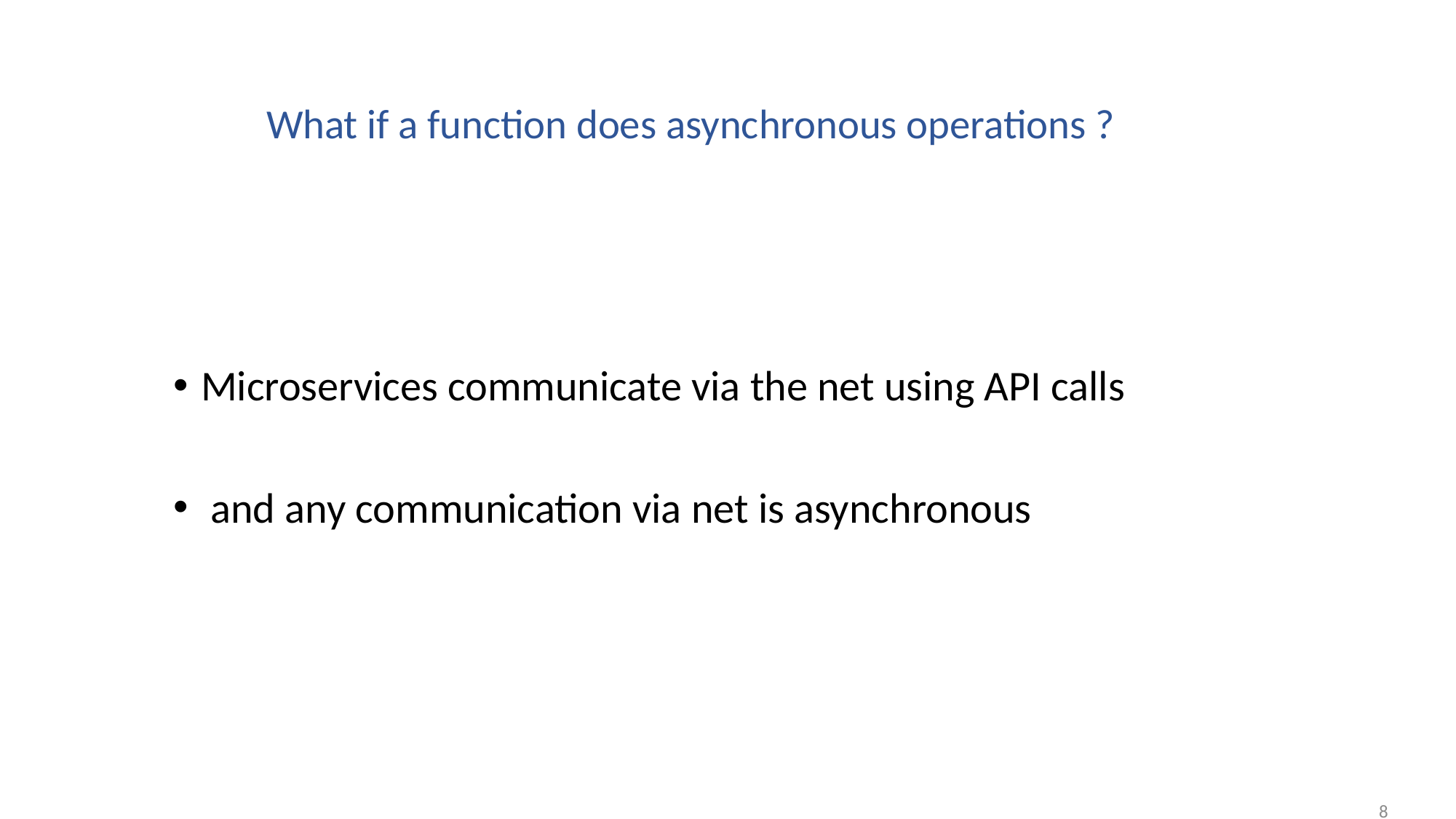

# What if a function does asynchronous operations ?
Microservices communicate via the net using API calls

 and any communication via net is asynchronous
8